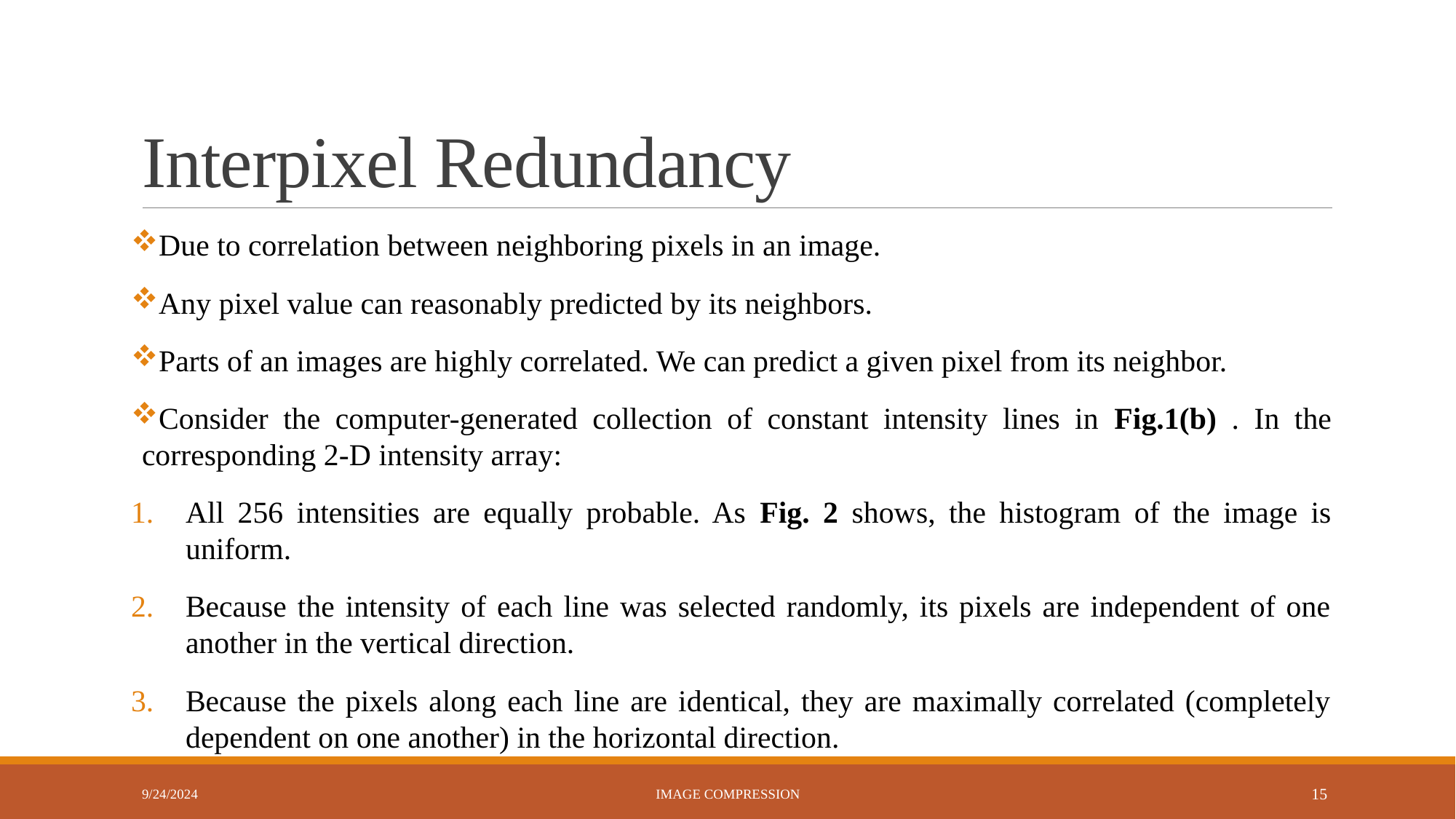

# Interpixel Redundancy
Due to correlation between neighboring pixels in an image.
Any pixel value can reasonably predicted by its neighbors.
Parts of an images are highly correlated. We can predict a given pixel from its neighbor.
Consider the computer-generated collection of constant intensity lines in Fig.1(b) . In the corresponding 2-D intensity array:
All 256 intensities are equally probable. As Fig. 2 shows, the histogram of the image is uniform.
Because the intensity of each line was selected randomly, its pixels are independent of one another in the vertical direction.
Because the pixels along each line are identical, they are maximally correlated (completely dependent on one another) in the horizontal direction.
9/24/2024
Image Compression
15